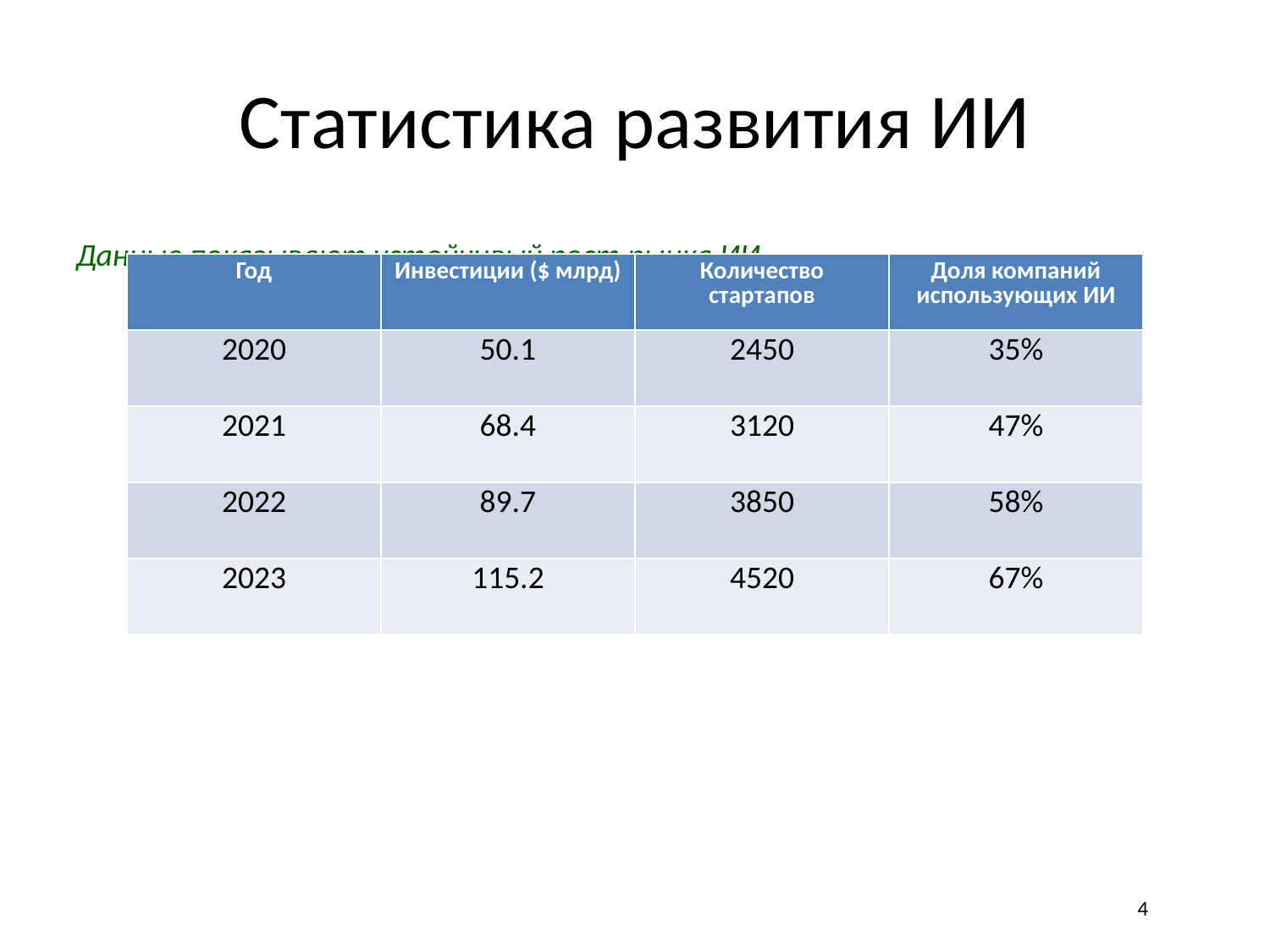

# Статистика развития ИИ

Данные показывают устойчивый рост рынка ИИ

| Год | Инвестиции ($ млрд) | Количество стартапов | Доля компаний использующих ИИ |
| --- | --- | --- | --- |
| 2020 | 50.1 | 2450 | 35% |
| 2021 | 68.4 | 3120 | 47% |
| 2022 | 89.7 | 3850 | 58% |
| 2023 | 115.2 | 4520 | 67% |
4